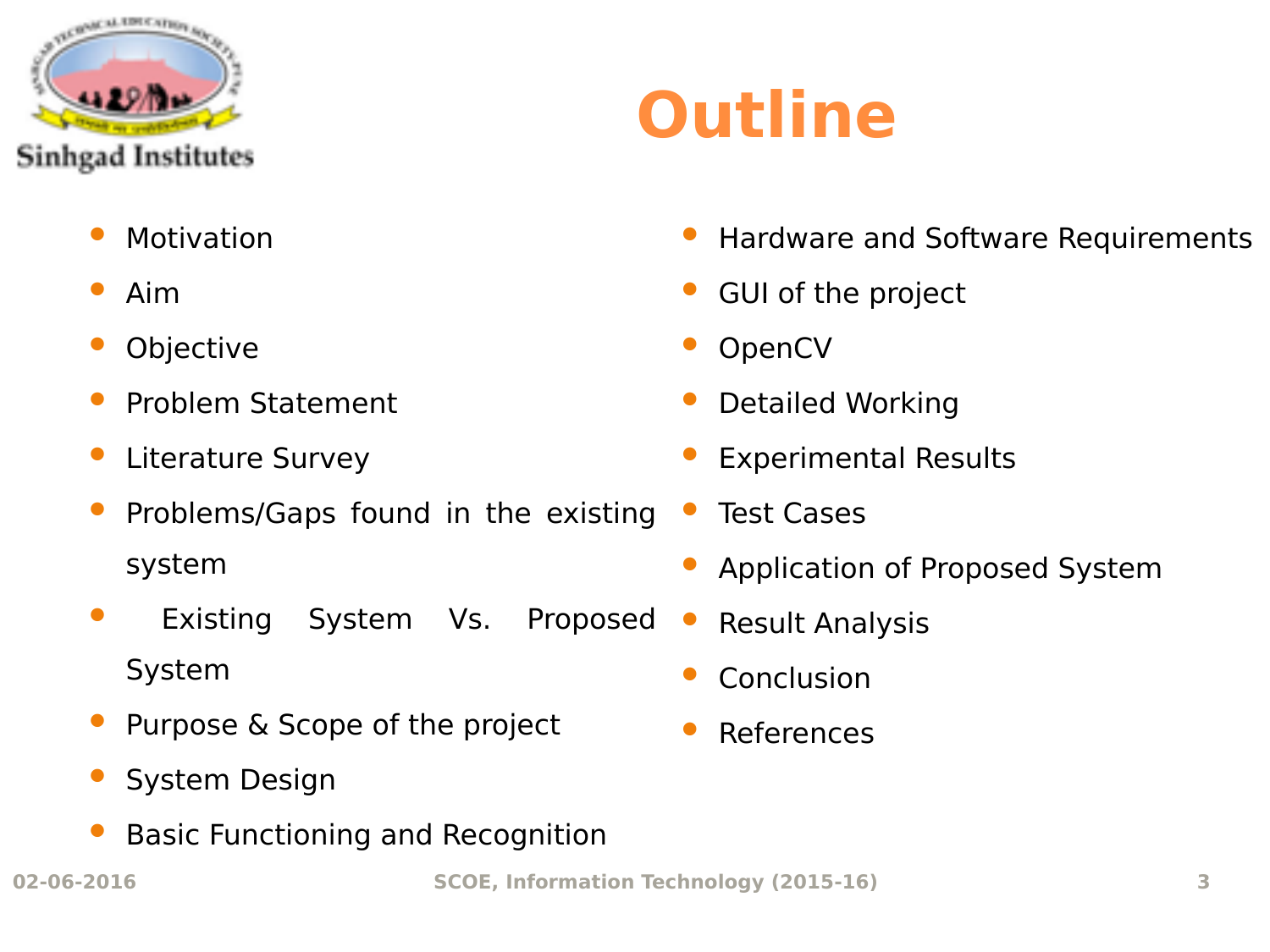

# Outline
Motivation
Aim
Objective
Problem Statement
Literature Survey
Problems/Gaps found in the existing system
 Existing System Vs. Proposed System
Purpose & Scope of the project
System Design
Basic Functioning and Recognition

Hardware and Software Requirements
GUI of the project
OpenCV
Detailed Working
Experimental Results
Test Cases
Application of Proposed System
Result Analysis
Conclusion
References

02-06-2016
SCOE, Information Technology (2015-16)
3